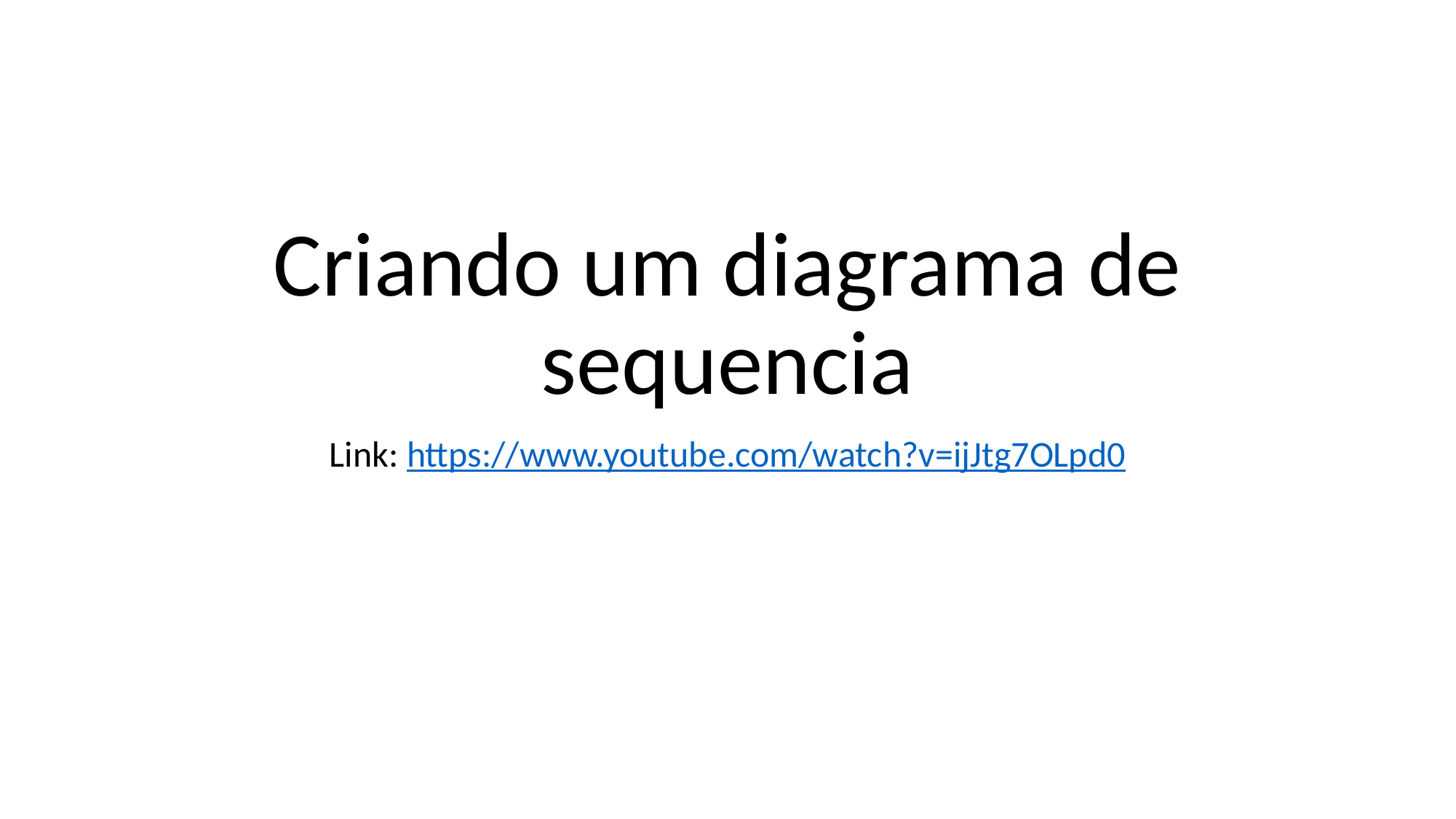

# Criando um diagrama de sequencia
Link: https://www.youtube.com/watch?v=ijJtg7OLpd0